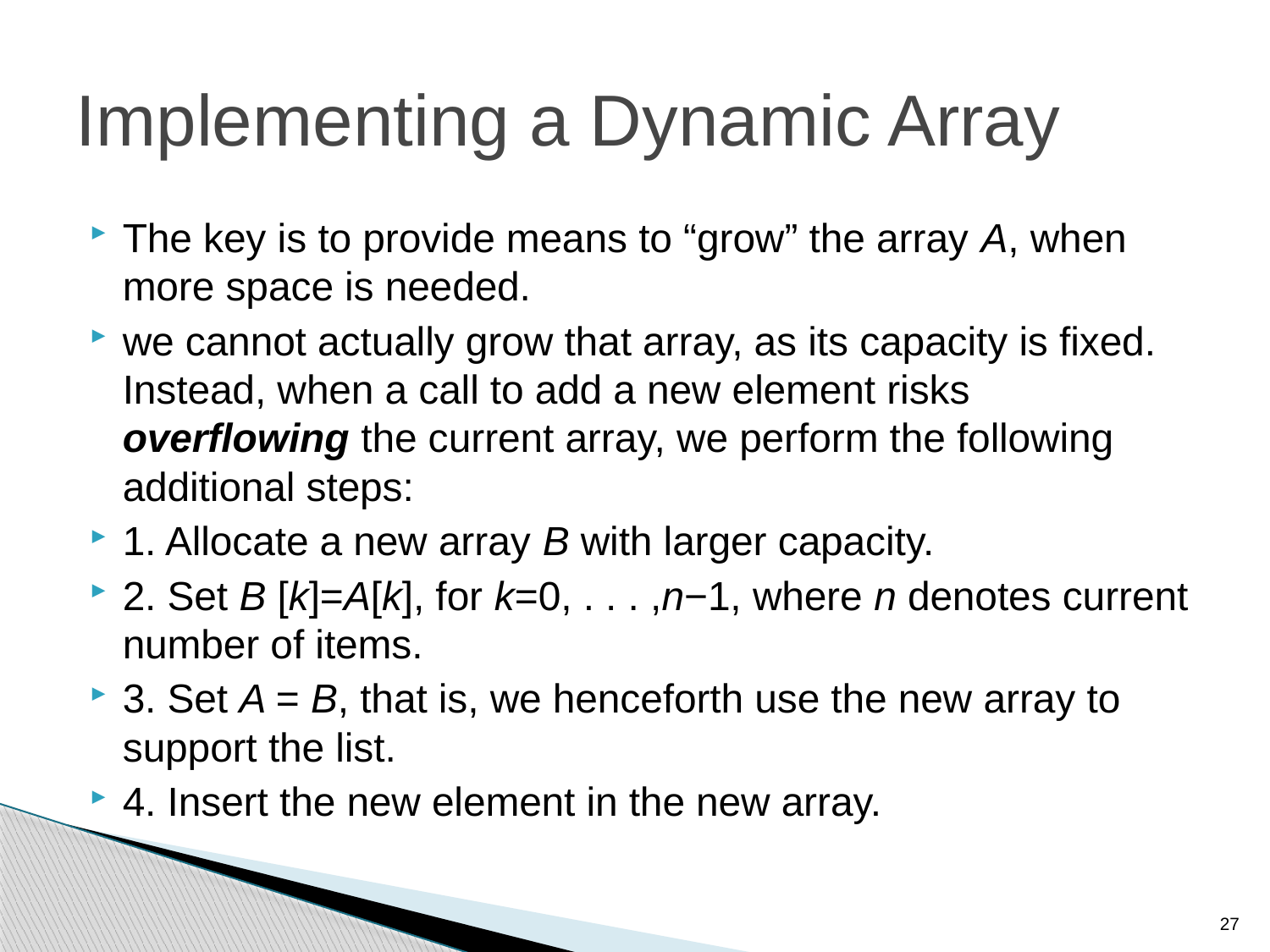

# Implementing a Dynamic Array
The key is to provide means to “grow” the array A, when more space is needed.
we cannot actually grow that array, as its capacity is fixed. Instead, when a call to add a new element risks overflowing the current array, we perform the following additional steps:
1. Allocate a new array B with larger capacity.
2. Set B [k]=A[k], for k=0, . . . ,n−1, where n denotes current number of items.
3. Set A = B, that is, we henceforth use the new array to support the list.
4. Insert the new element in the new array.
27